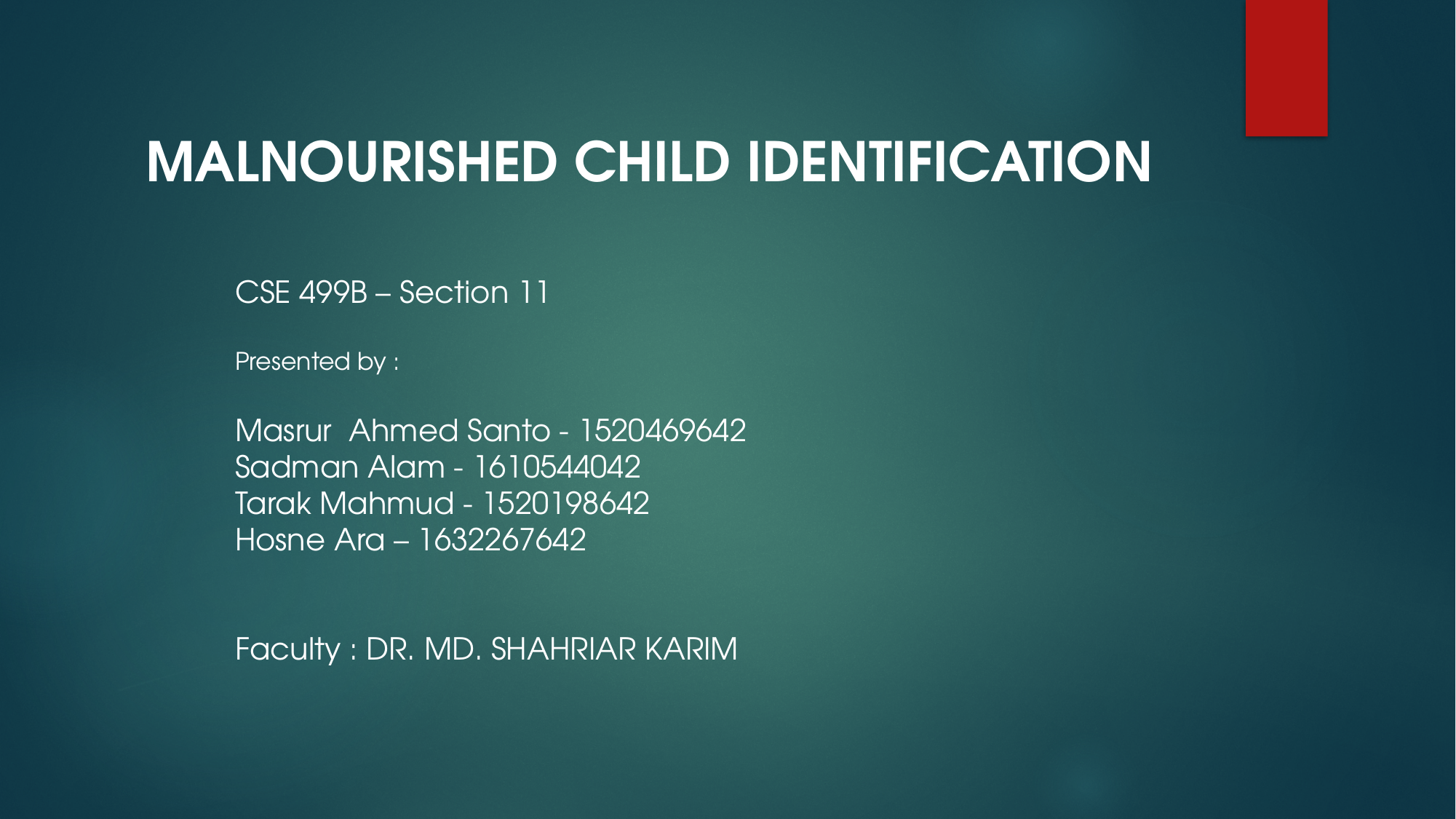

malnourished child identification
CSE 499B – Section 11

Presented by :

Masrur  Ahmed Santo - 1520469642
Sadman Alam - 1610544042
Tarak Mahmud - 1520198642
Hosne Ara – 1632267642

Faculty : DR. MD. SHAHRIAR KARIM